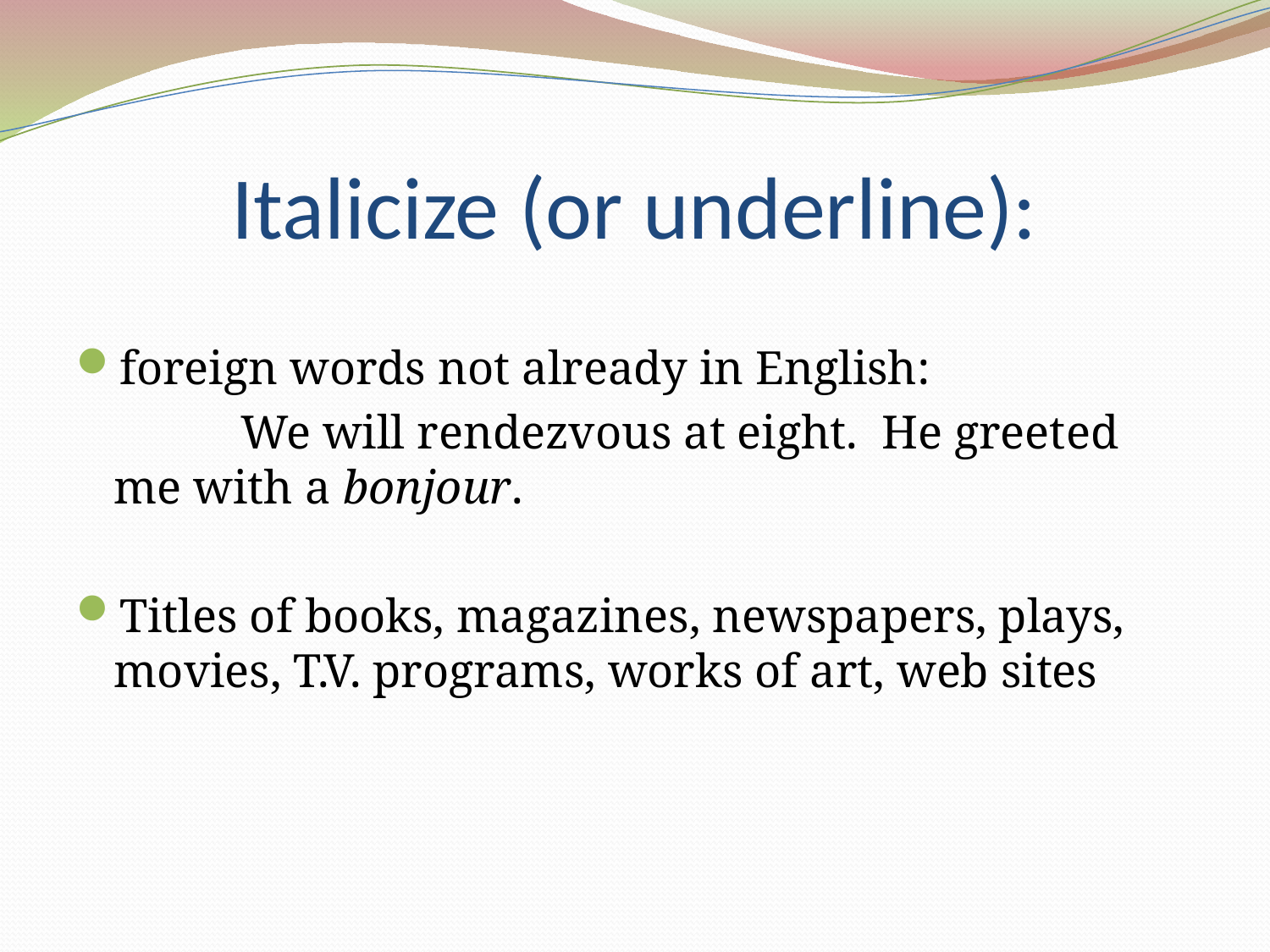

# Italicize (or underline):

foreign words not already in English:
		We will rendezvous at eight.  He greeted me with a bonjour.

Titles of books, magazines, newspapers, plays, movies, T.V. programs, works of art, web sites